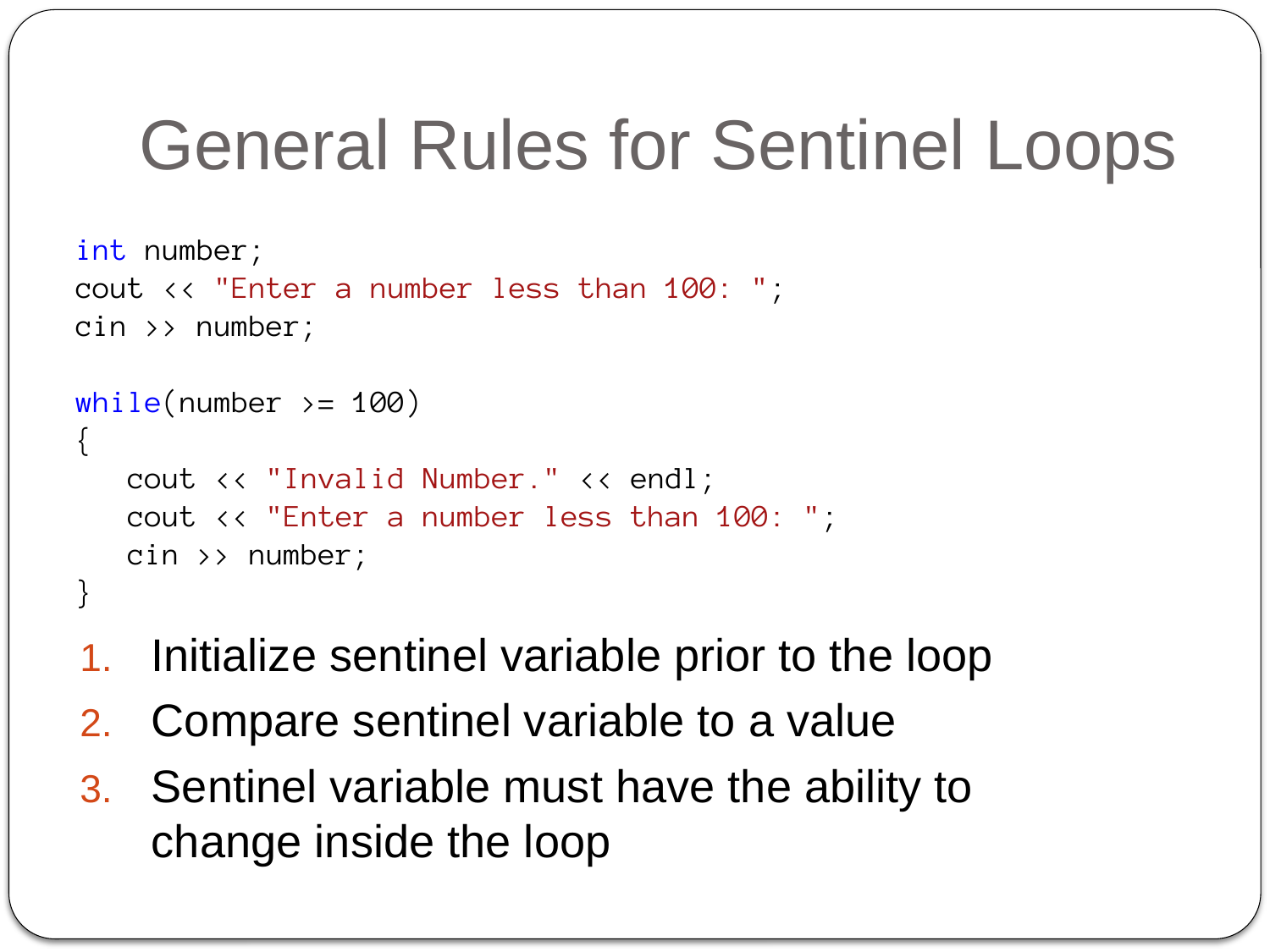

# General Rules for Sentinel Loops
int number;
cout << "Enter a number less than 100: ";
cin >> number;

while(number >= 100)
{
   cout << "Invalid Number." << endl;
   cout << "Enter a number less than 100: ";
   cin >> number;
}
Initialize sentinel variable prior to the loop
Compare sentinel variable to a value
Sentinel variable must have the ability to change inside the loop